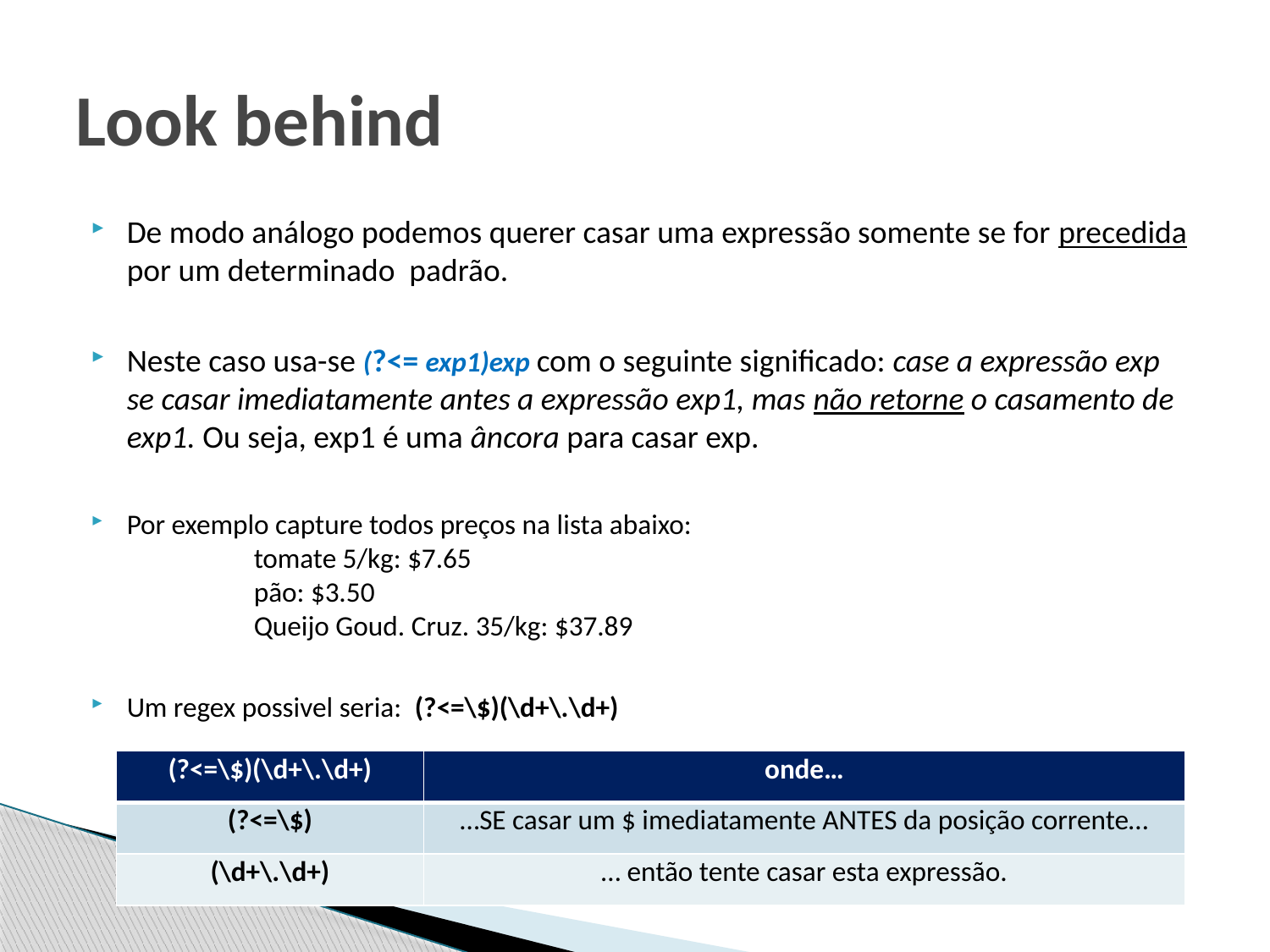

# Look behind
De modo análogo podemos querer casar uma expressão somente se for precedida por um determinado  padrão.

Neste caso usa-se (?<= exp1)exp com o seguinte significado: case a expressão exp se casar imediatamente antes a expressão exp1, mas não retorne o casamento de exp1. Ou seja, exp1 é uma âncora para casar exp.

Por exemplo capture todos preços na lista abaixo:
	tomate 5/kg: $7.65
	pão: $3.50
	Queijo Goud. Cruz. 35/kg: $37.89

Um regex possivel seria:  (?<=\$)(\d+\.\d+)
| (?<=\$)(\d+\.\d+) | onde… |
| --- | --- |
| (?<=\$) | …SE casar um $ imediatamente ANTES da posição corrente… |
| (\d+\.\d+) | … então tente casar esta expressão. |